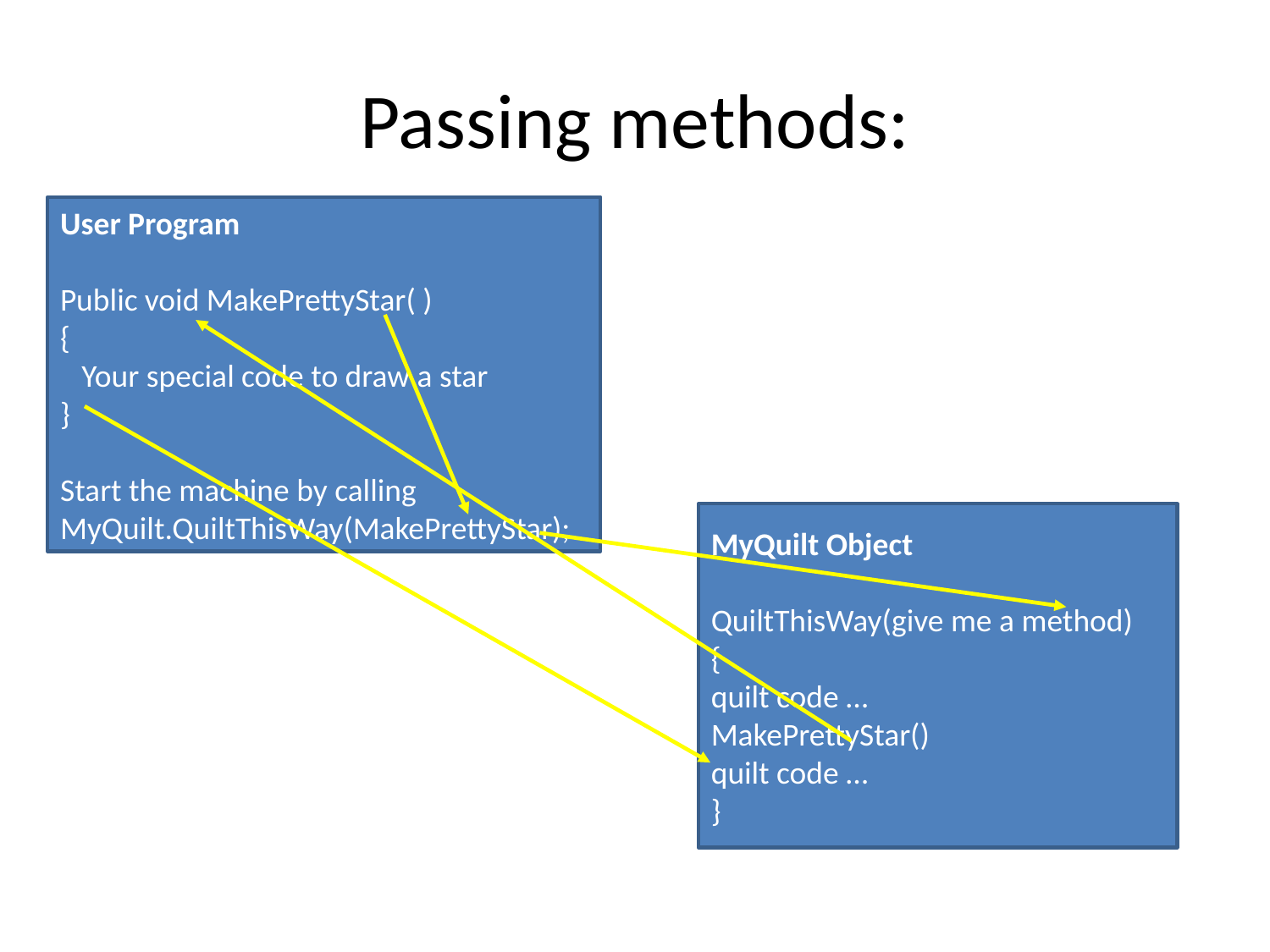

# Passing methods:
User Program

Public void MakePrettyStar( )
{
   Your special code to draw a star
}

Start the machine by calling
MyQuilt.QuiltThisWay(MakePrettyStar);
MyQuilt Object

QuiltThisWay(give me a method)
{
quilt code …
MakePrettyStar()
quilt code …
}